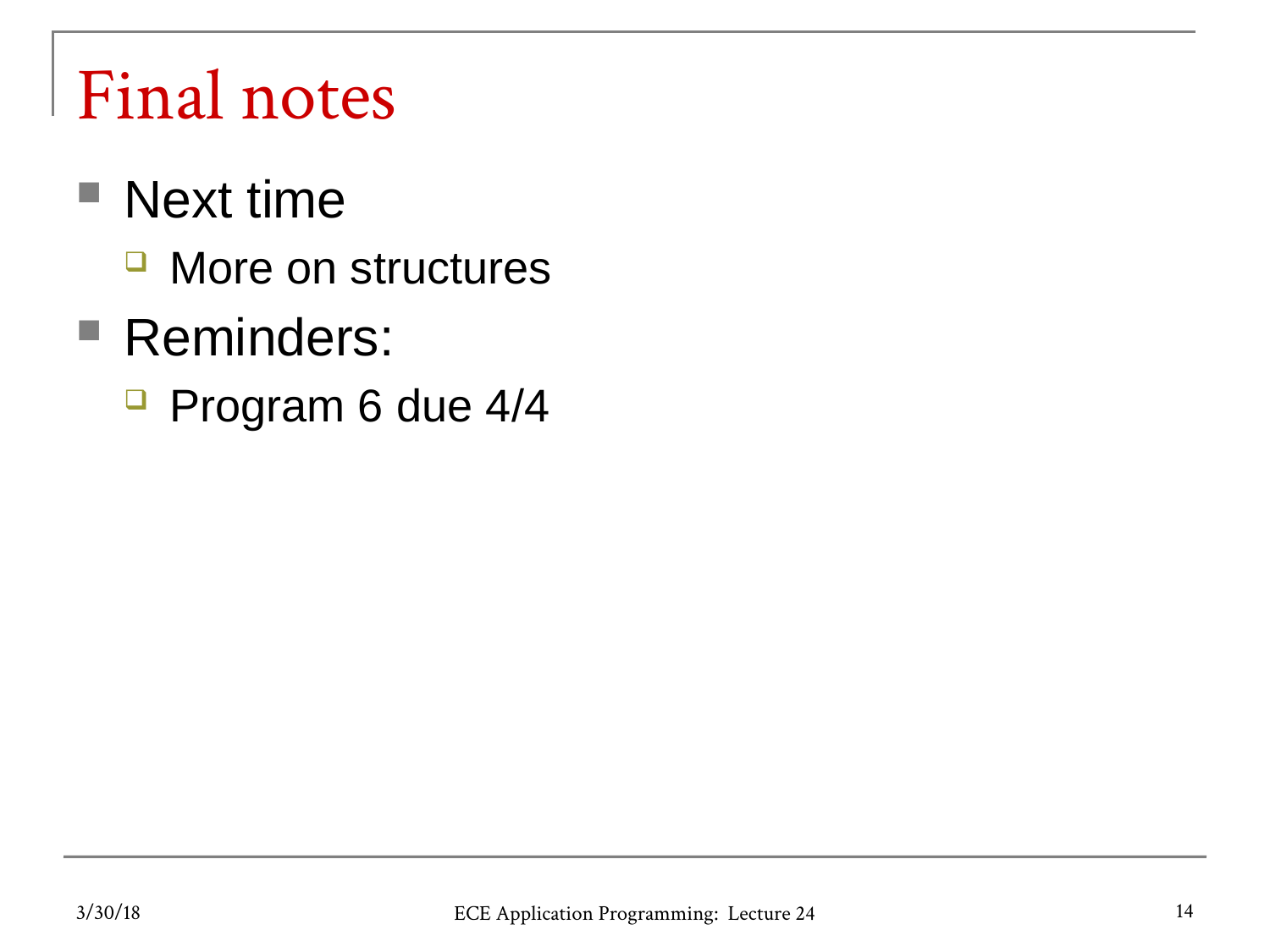

# Final notes
Next time
More on structures
Reminders:
Program 6 due 4/4
3/30/18
14
ECE Application Programming:  Lecture 24